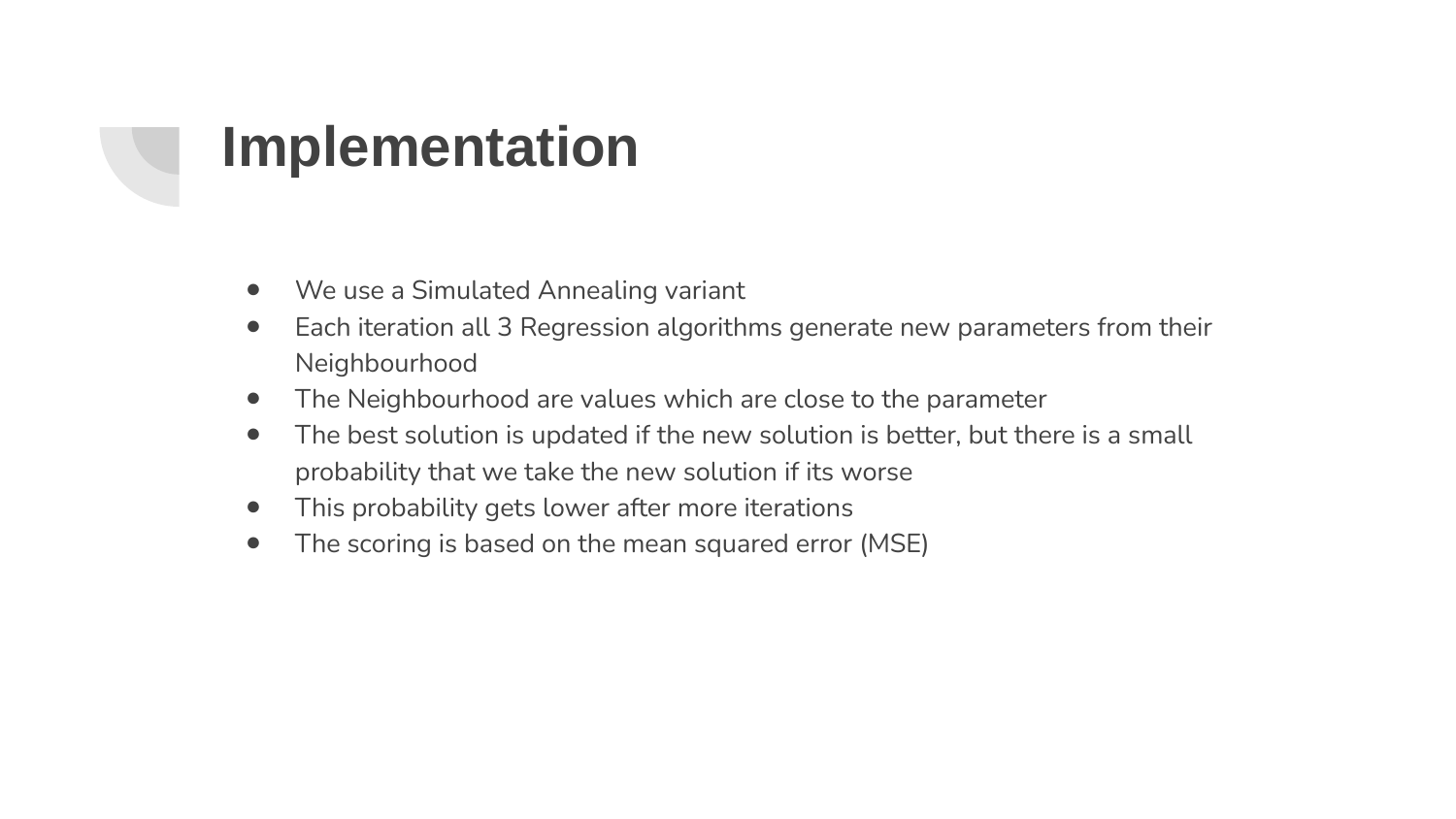

# Implementation
We use a Simulated Annealing variant
Each iteration all 3 Regression algorithms generate new parameters from their Neighbourhood
The Neighbourhood are values which are close to the parameter
The best solution is updated if the new solution is better, but there is a small probability that we take the new solution if its worse
This probability gets lower after more iterations
The scoring is based on the mean squared error (MSE)